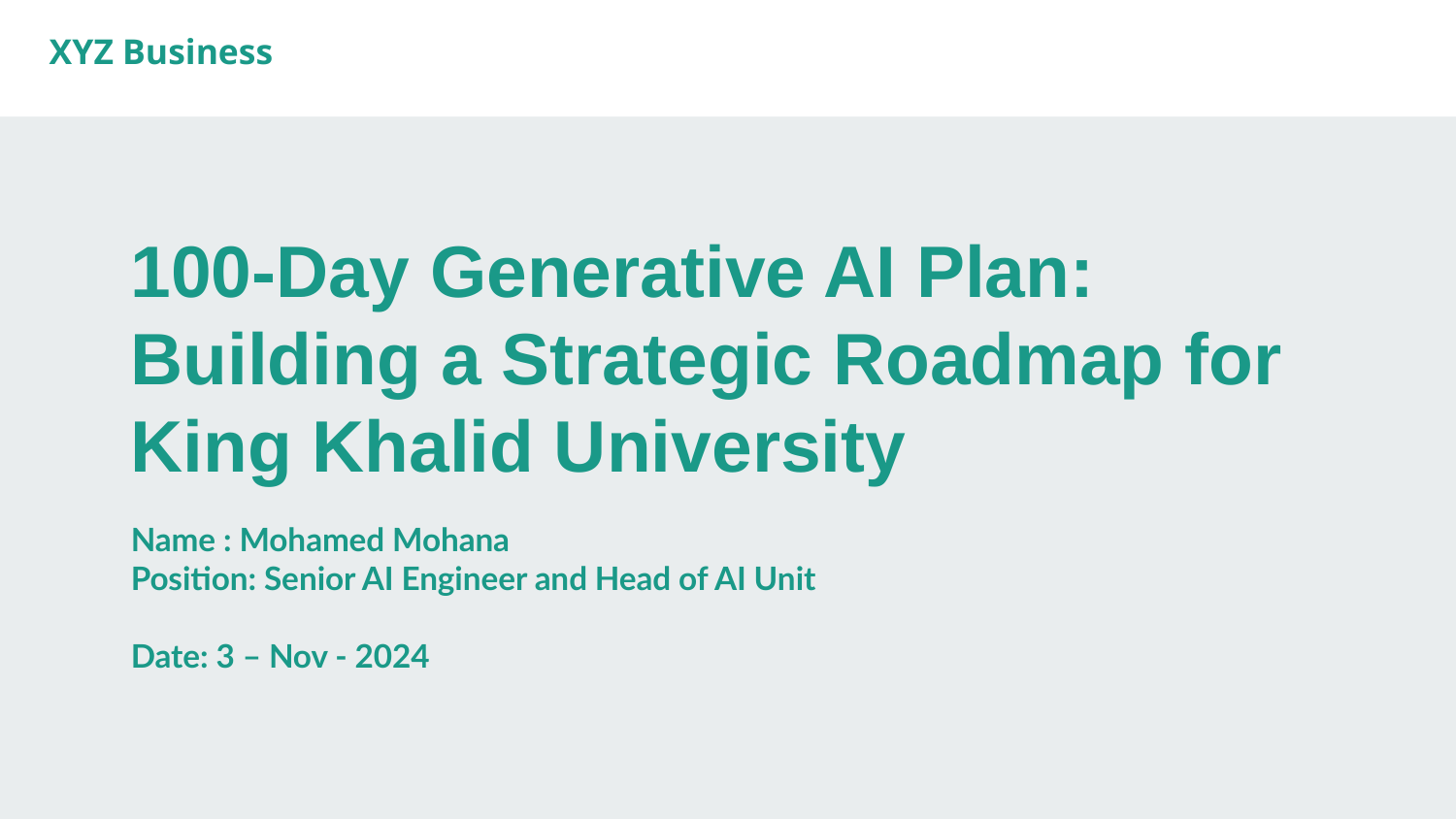

XYZ Business

# 100-Day Generative AI Plan: Building a Strategic Roadmap for King Khalid University
Name : Mohamed Mohana
Position: Senior AI Engineer and Head of AI Unit

Date: 3 – Nov - 2024